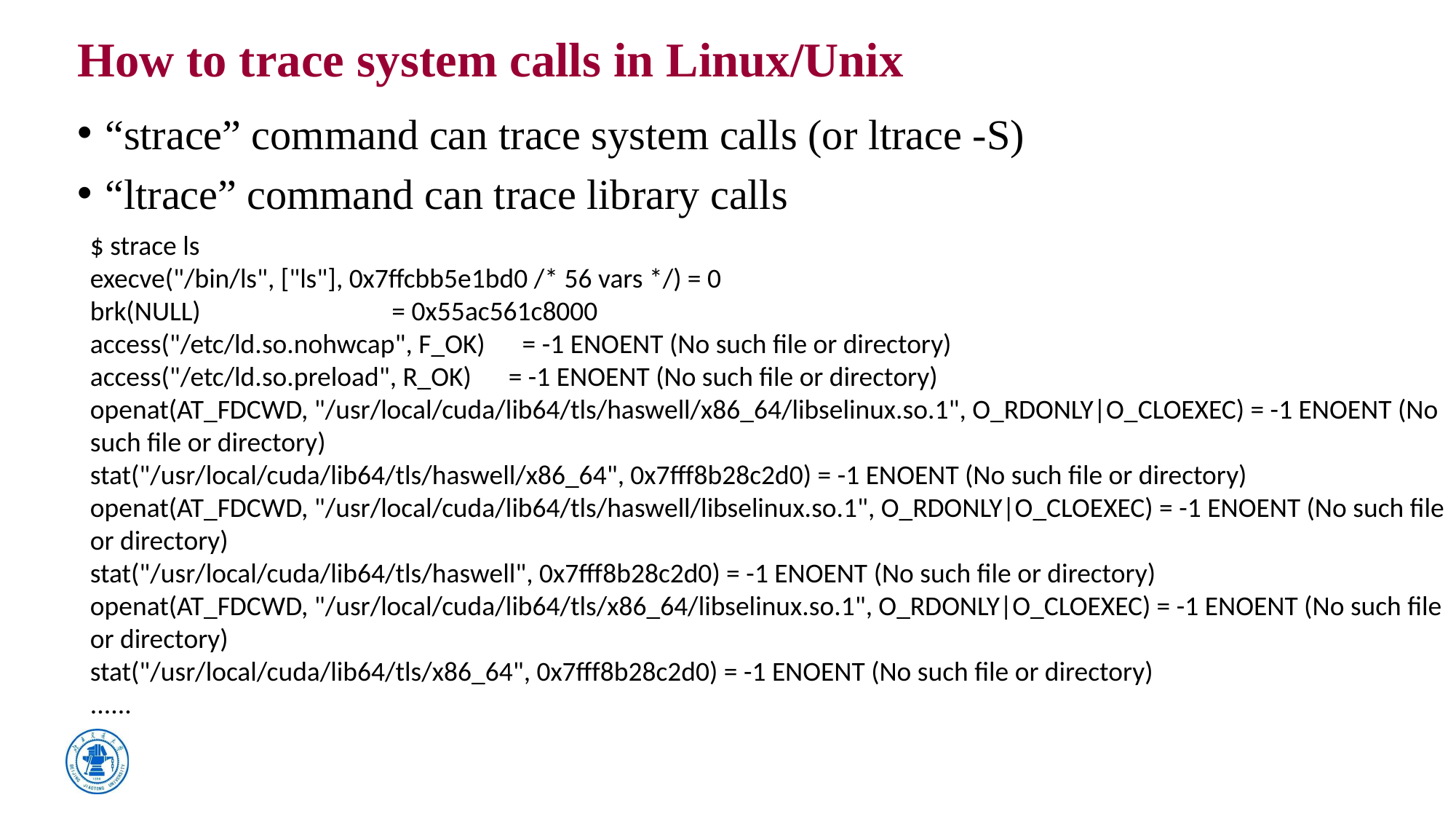

# How to trace system calls in Linux/Unix
“strace” command can trace system calls (or ltrace -S)
“ltrace” command can trace library calls

$ strace ls
execve("/bin/ls", ["ls"], 0x7ffcbb5e1bd0 /* 56 vars */) = 0
brk(NULL)                               = 0x55ac561c8000
access("/etc/ld.so.nohwcap", F_OK)      = -1 ENOENT (No such file or directory)
access("/etc/ld.so.preload", R_OK)      = -1 ENOENT (No such file or directory)
openat(AT_FDCWD, "/usr/local/cuda/lib64/tls/haswell/x86_64/libselinux.so.1", O_RDONLY|O_CLOEXEC) = -1 ENOENT (No such file or directory)
stat("/usr/local/cuda/lib64/tls/haswell/x86_64", 0x7fff8b28c2d0) = -1 ENOENT (No such file or directory)
openat(AT_FDCWD, "/usr/local/cuda/lib64/tls/haswell/libselinux.so.1", O_RDONLY|O_CLOEXEC) = -1 ENOENT (No such file or directory)
stat("/usr/local/cuda/lib64/tls/haswell", 0x7fff8b28c2d0) = -1 ENOENT (No such file or directory)
openat(AT_FDCWD, "/usr/local/cuda/lib64/tls/x86_64/libselinux.so.1", O_RDONLY|O_CLOEXEC) = -1 ENOENT (No such file or directory)
stat("/usr/local/cuda/lib64/tls/x86_64", 0x7fff8b28c2d0) = -1 ENOENT (No such file or directory)
......